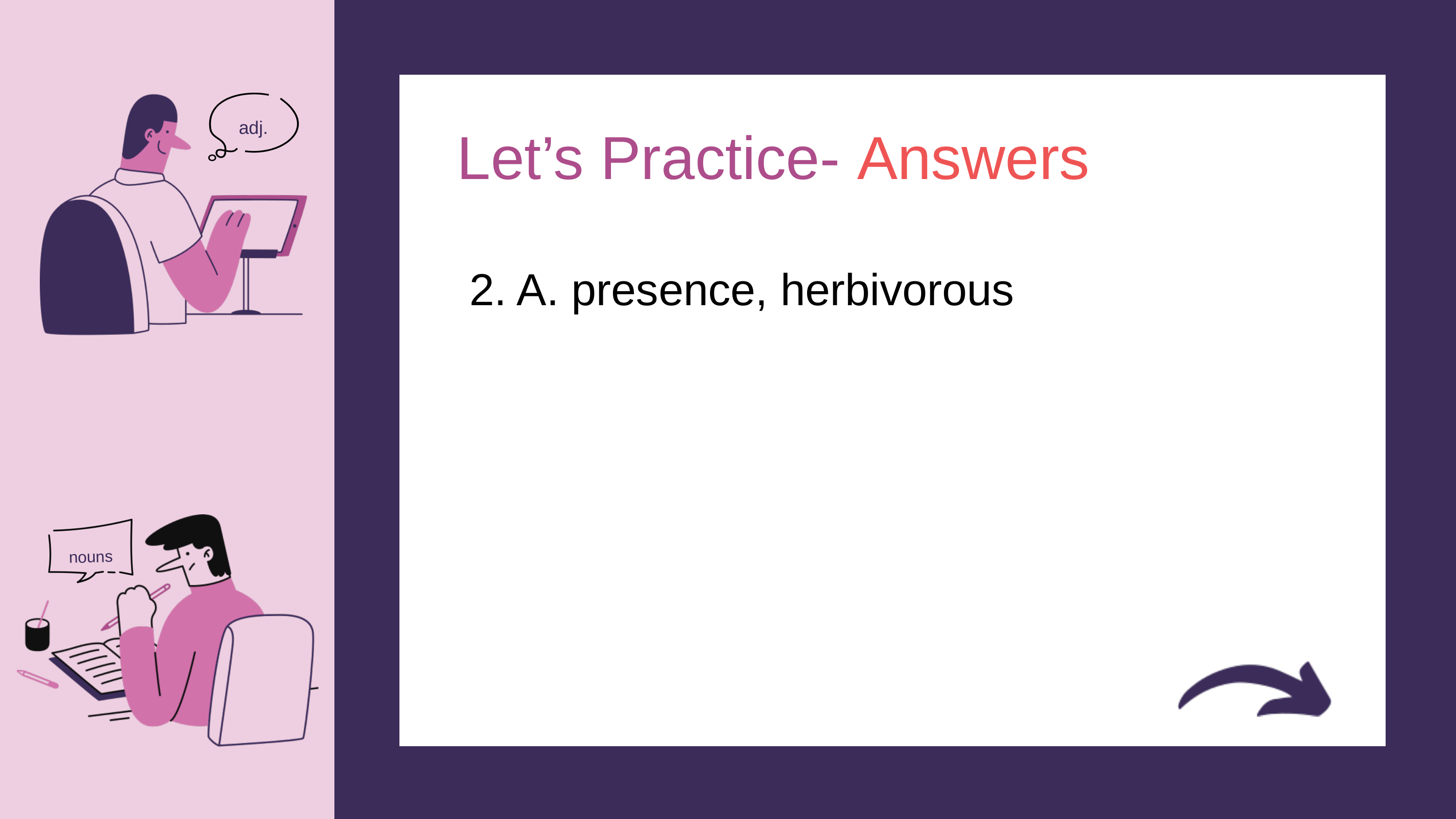

adj.
Let’s Practice- Answers
 2. A. presence, herbivorous

nouns